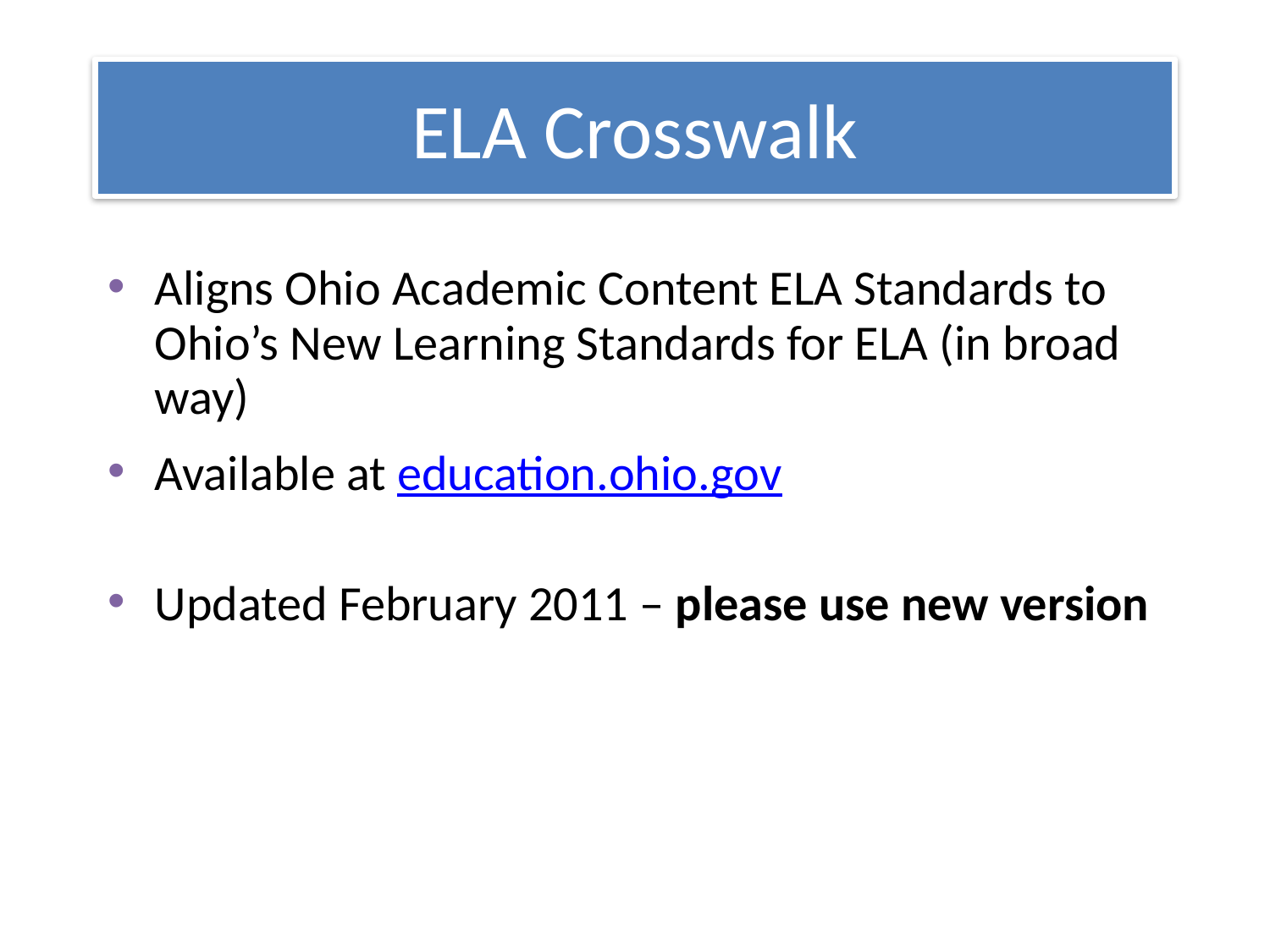

# ELA Crosswalk
Aligns Ohio Academic Content ELA Standards to Ohio’s New Learning Standards for ELA (in broad way)
Available at education.ohio.gov

Updated February 2011 – please use new version